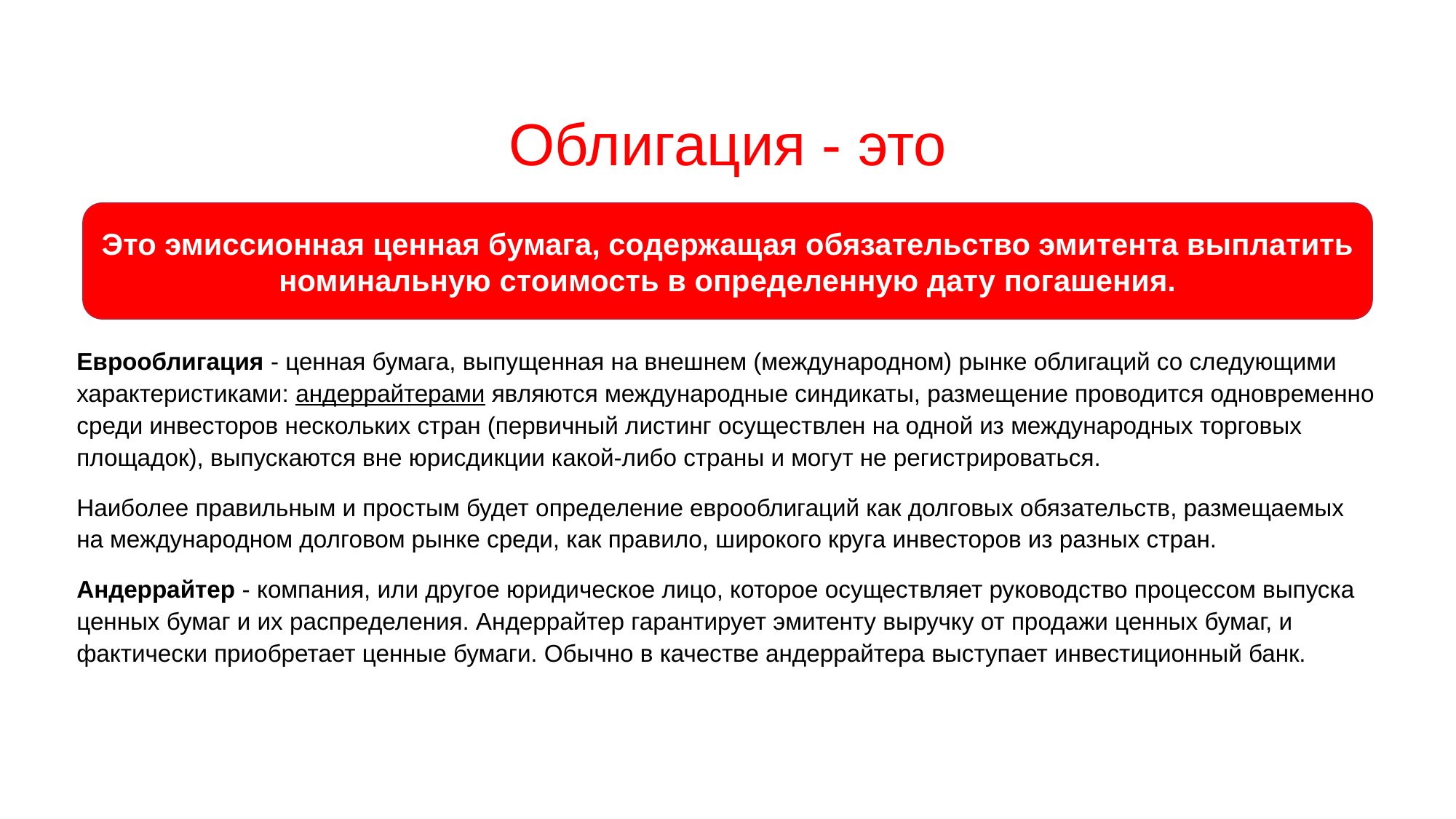

Облигация - это
Это эмиссионная ценная бумага, содержащая обязательство эмитента выплатить номинальную стоимость в определенную дату погашения.
Еврооблигация - ценная бумага, выпущенная на внешнем (международном) рынке облигаций со следующими характеристиками: андеррайтерами являются международные синдикаты, размещение проводится одновременно среди инвесторов нескольких стран (первичный листинг осуществлен на одной из международных торговых площадок), выпускаются вне юрисдикции какой-либо страны и могут не регистрироваться.
Наиболее правильным и простым будет определение еврооблигаций как долговых обязательств, размещаемых на международном долговом рынке среди, как правило, широкого круга инвесторов из разных стран.
Андеррайтер - компания, или другое юридическое лицо, которое осуществляет руководство процессом выпуска ценных бумаг и их распределения. Андеррайтер гарантирует эмитенту выручку от продажи ценных бумаг, и фактически приобретает ценные бумаги. Обычно в качестве андеррайтера выступает инвестиционный банк.

34